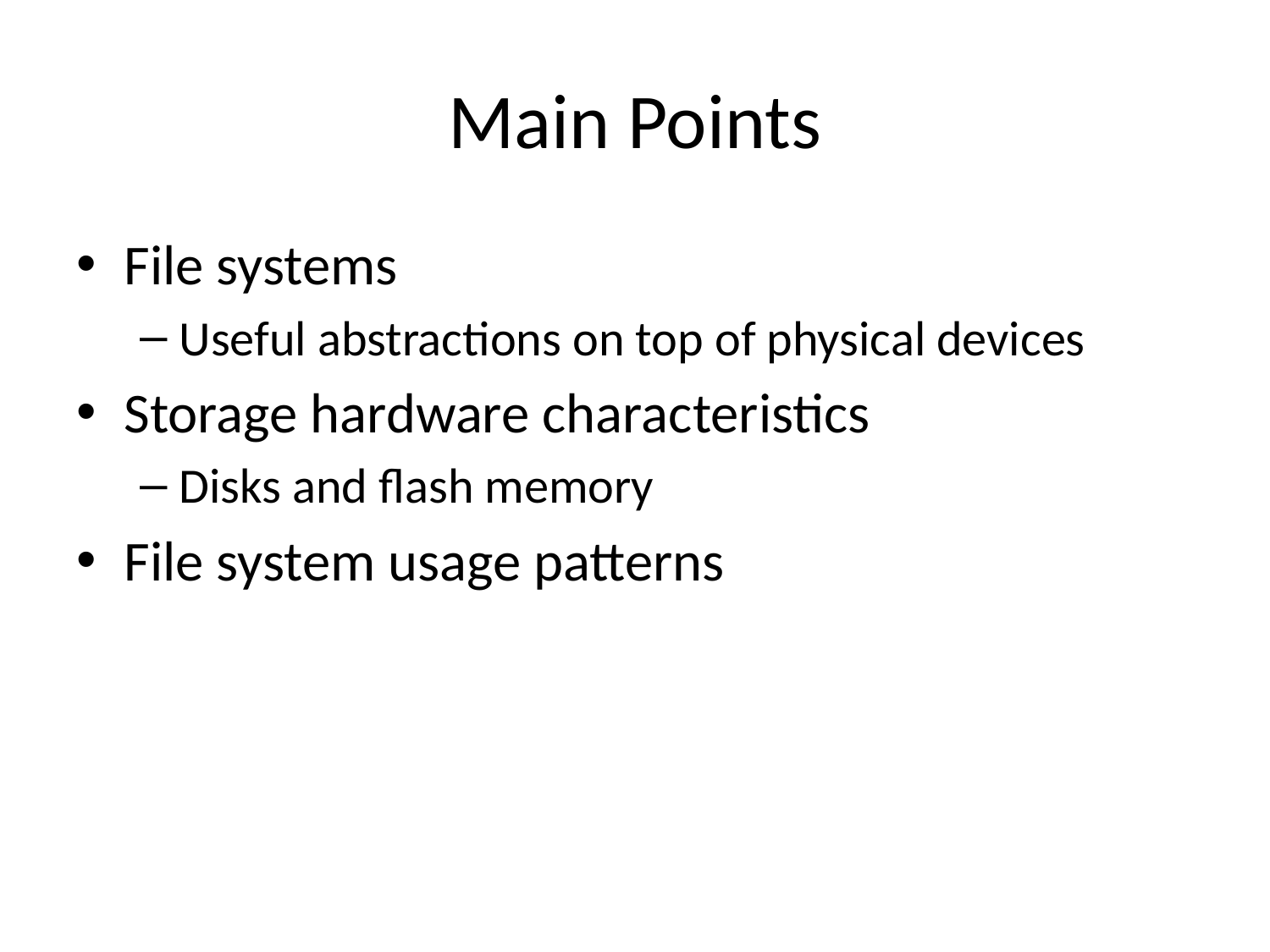

# Main Points
File systems
Useful abstractions on top of physical devices
Storage hardware characteristics
Disks and flash memory
File system usage patterns